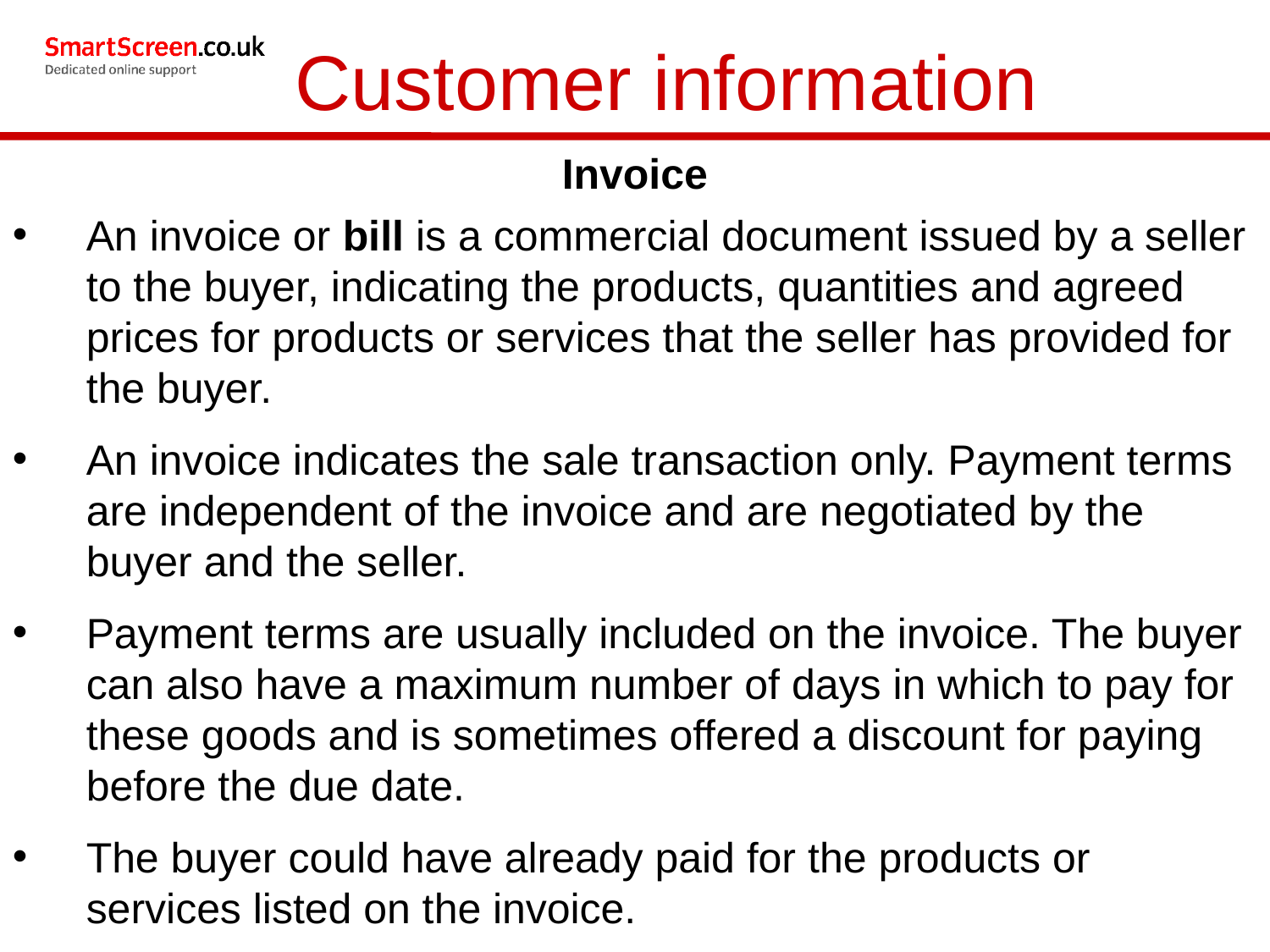

Customer information

Invoice
An invoice or bill is a commercial document issued by a seller to the buyer, indicating the products, quantities and agreed prices for products or services that the seller has provided for the buyer.
An invoice indicates the sale transaction only. Payment terms are independent of the invoice and are negotiated by the buyer and the seller.
Payment terms are usually included on the invoice. The buyer can also have a maximum number of days in which to pay for these goods and is sometimes offered a discount for paying before the due date.
The buyer could have already paid for the products or services listed on the invoice.